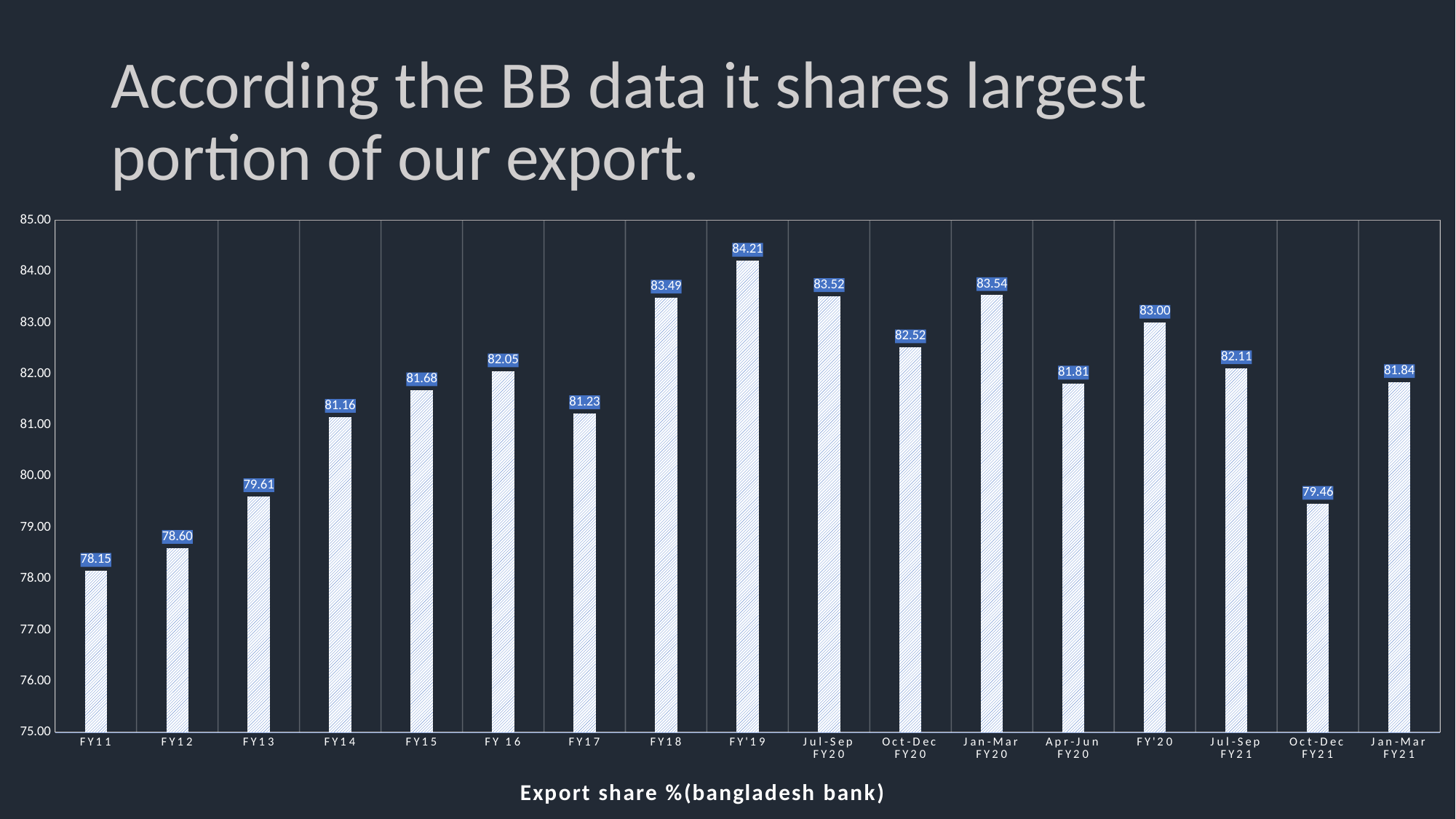

# According the BB data it shares largest portion of our export.

### Chart: Export share %(bangladesh bank)

| Category |  |
|---|---|
| FY11 | 78.15 |
| FY12 | 78.6 |
| FY13 | 79.61 |
| FY14 | 81.16 |
| FY15 | 81.68 |
| FY 16 | 82.05 |
| FY17 | 81.23 |
| FY18 | 83.49 |
| FY'19 | 84.21 |
| Jul-Sep FY20 | 83.52 |
| Oct-Dec FY20 | 82.52 |
| Jan-Mar FY20 | 83.54 |
| Apr-Jun FY20 | 81.81 |
| FY'20 | 83.0 |
| Jul-Sep FY21 | 82.11 |
| Oct-Dec FY21 | 79.46 |
| Jan-Mar FY21 | 81.84 |